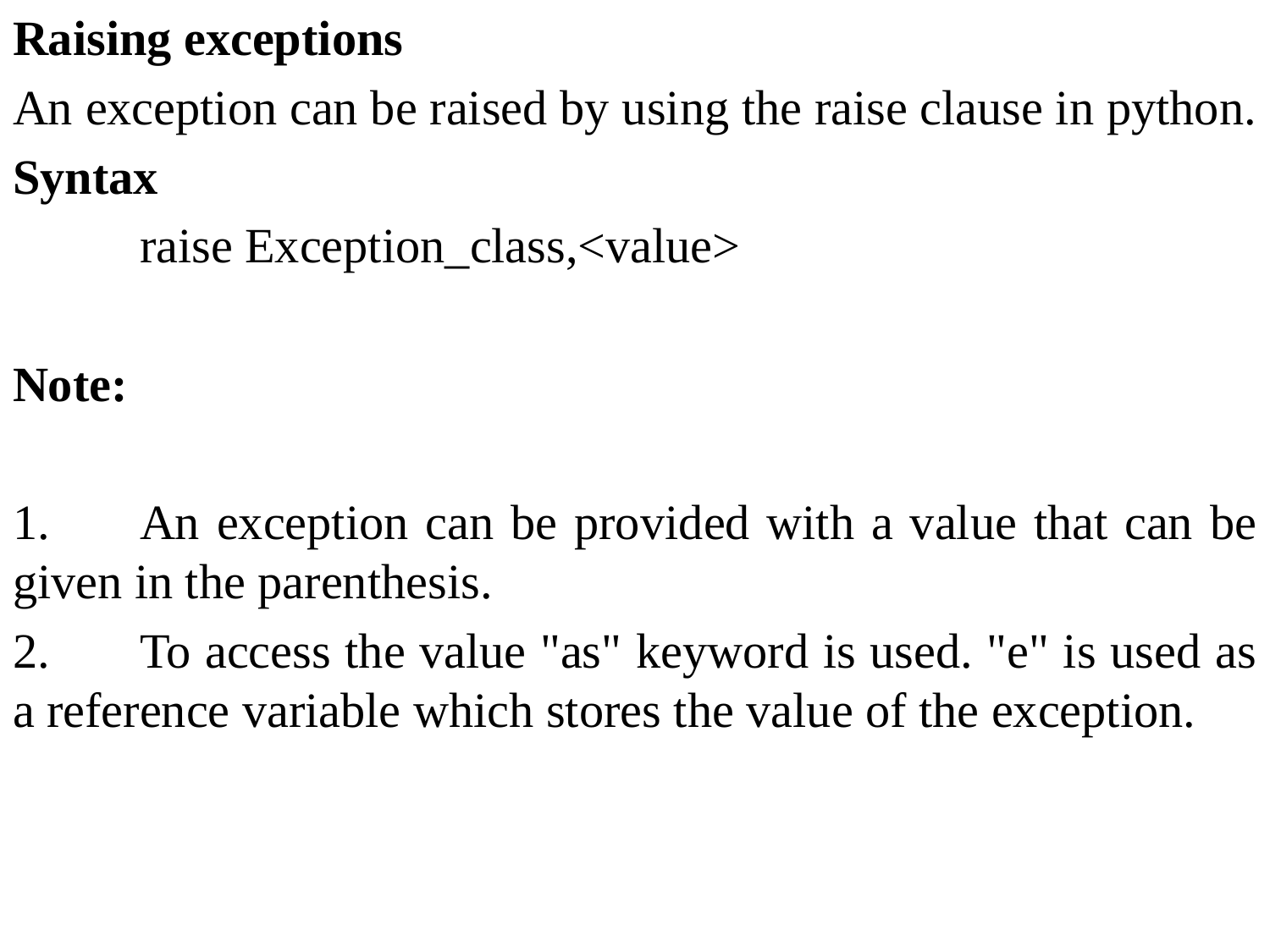

Raising exceptions
An exception can be raised by using the raise clause in python.
Syntax
	raise Exception_class,<value>

Note:

1.	An exception can be provided with a value that can be given in the parenthesis.
2.	To access the value "as" keyword is used. "e" is used as a reference variable which stores the value of the exception.